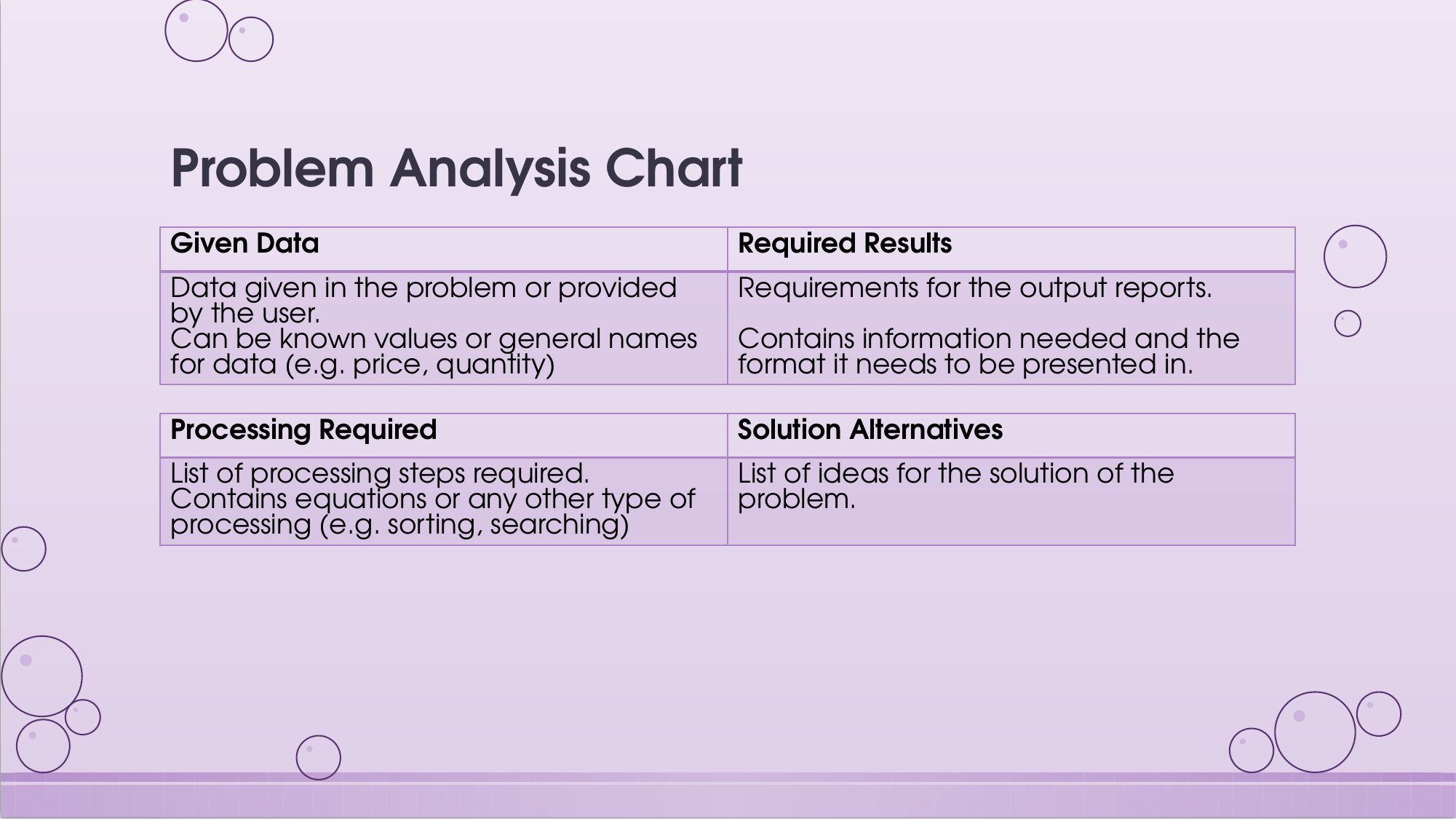

# Problem Analysis Chart
| Given Data | Required Results |
| --- | --- |
| Data given in the problem or provided by the user. Can be known values or general names for data (e.g. price, quantity) | Requirements for the output reports. Contains information needed and the format it needs to be presented in. |
| Processing Required | Solution Alternatives |
| --- | --- |
| List of processing steps required. Contains equations or any other type of processing (e.g. sorting, searching) | List of ideas for the solution of the problem. |